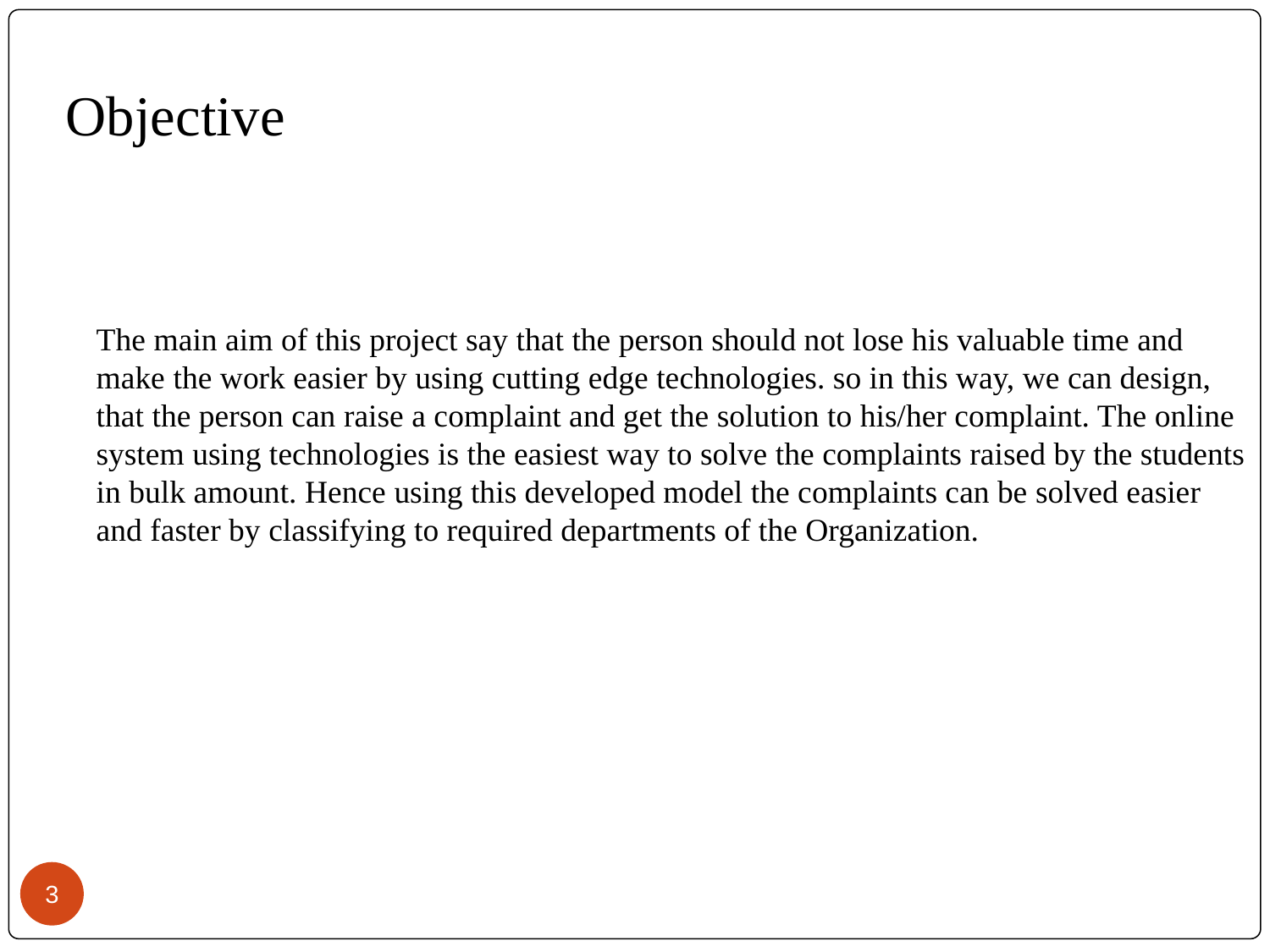

Objective
The main aim of this project say that the person should not lose his valuable time and make the work easier by using cutting edge technologies. so in this way, we can design, that the person can raise a complaint and get the solution to his/her complaint. The online system using technologies is the easiest way to solve the complaints raised by the students in bulk amount. Hence using this developed model the complaints can be solved easier and faster by classifying to required departments of the Organization.

3